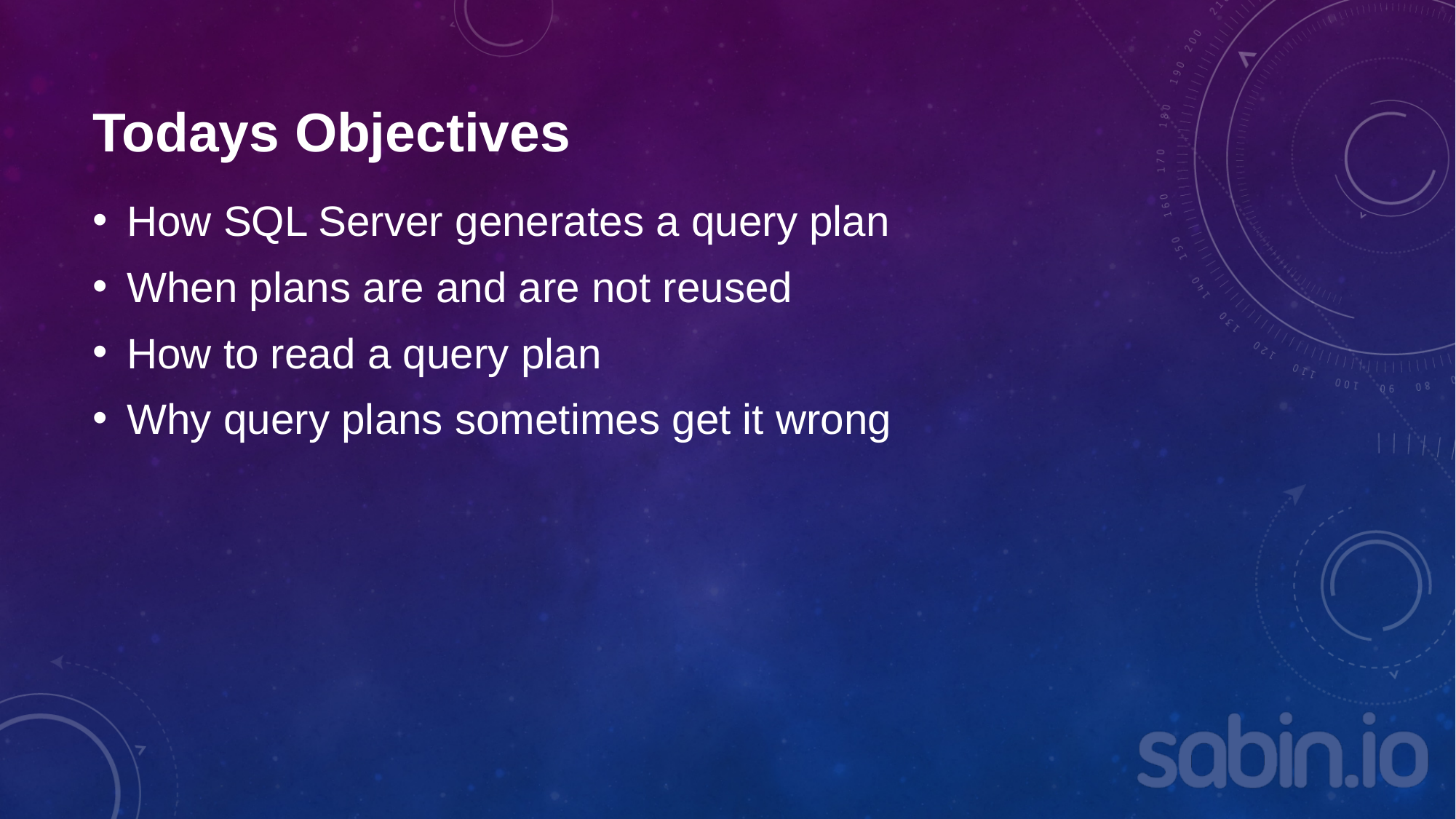

# Todays Objectives
How SQL Server generates a query plan
When plans are and are not reused
How to read a query plan
Why query plans sometimes get it wrong